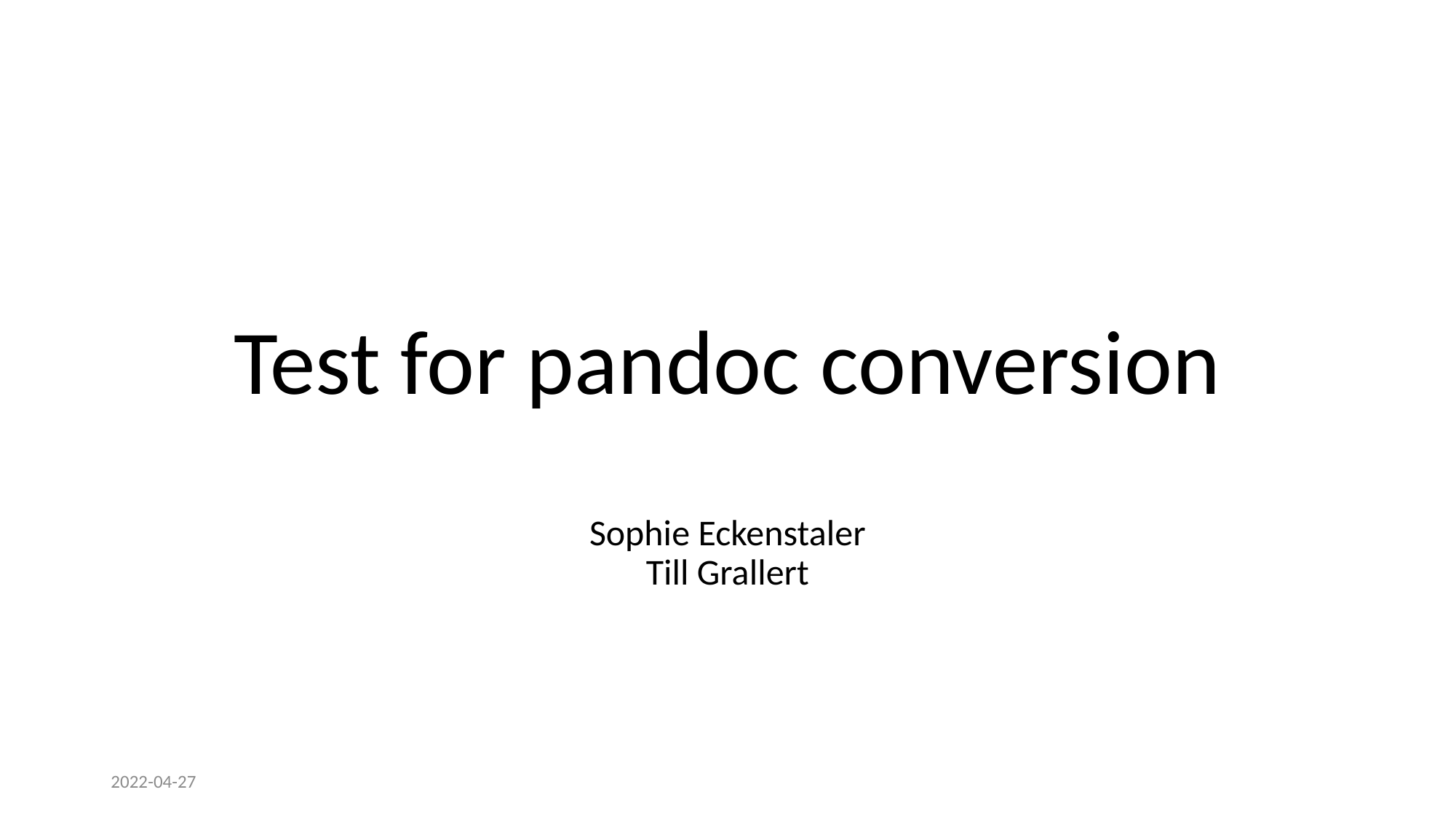

# Test for pandoc conversion
Sophie Eckenstaler
Till Grallert
2022-04-27